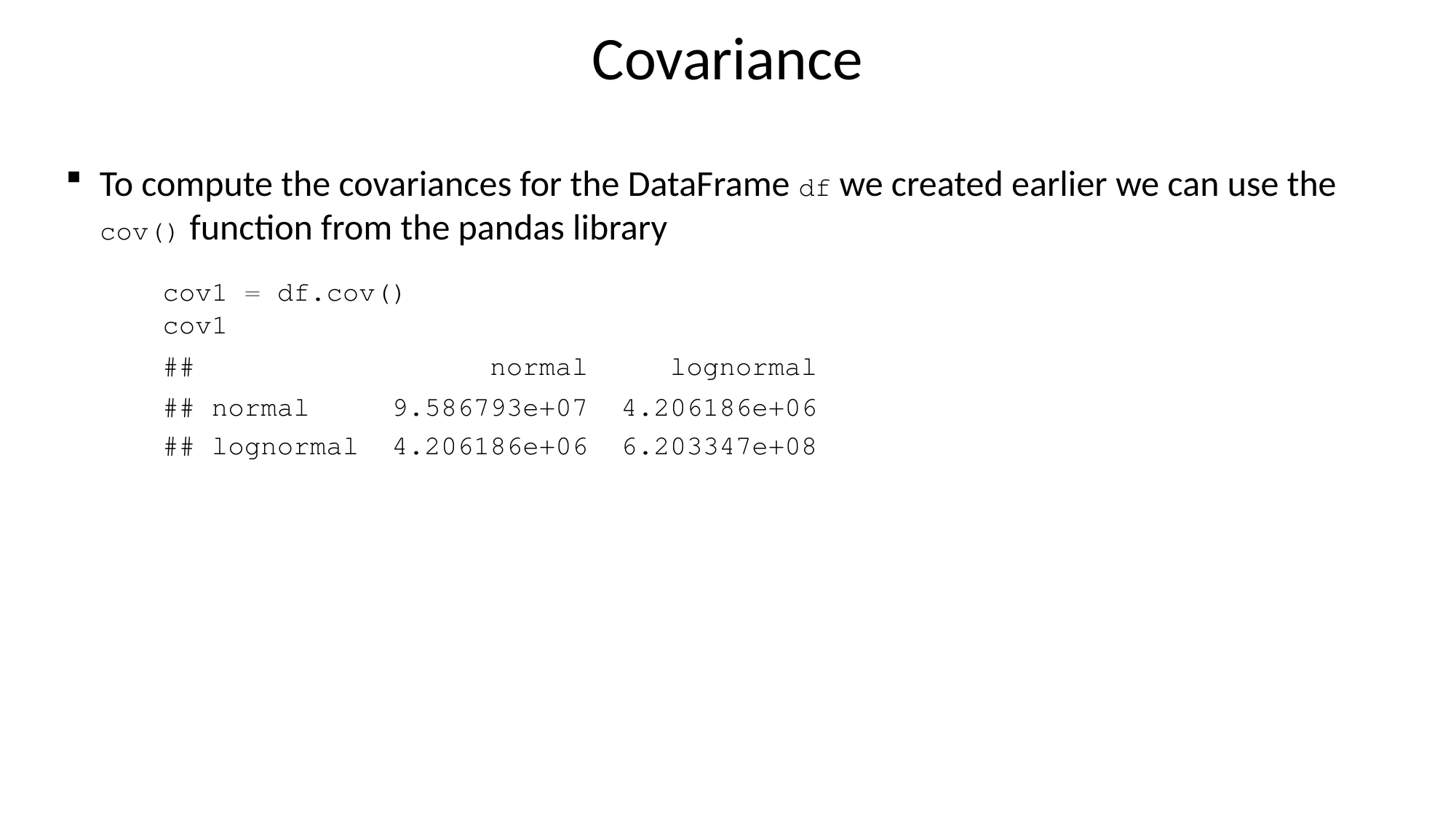

# Covariance
To compute the covariances for the DataFrame df we created earlier we can use the cov() function from the pandas library
cov1 = df.cov()
cov1
##                  normal     lognormal
## normal     9.586793e+07  4.206186e+06
## lognormal  4.206186e+06  6.203347e+08